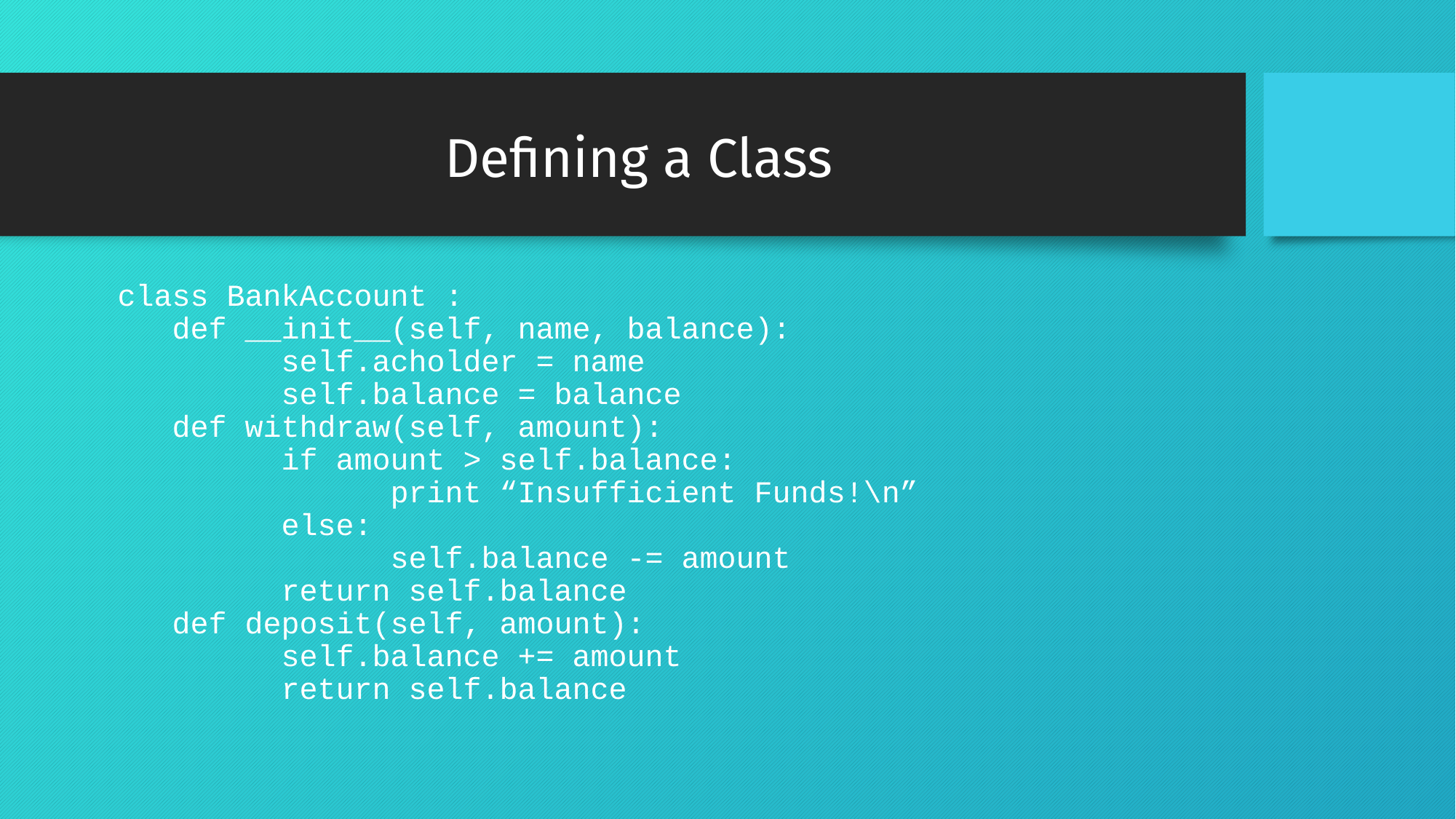

# Defining a Class
class BankAccount :
def __init__(self, name, balance):
	self.acholder = name
	self.balance = balance
def withdraw(self, amount):
	if amount > self.balance:
		print “Insufficient Funds!\n”
	else:
		self.balance -= amount
	return self.balance
def deposit(self, amount):
	self.balance += amount
	return self.balance